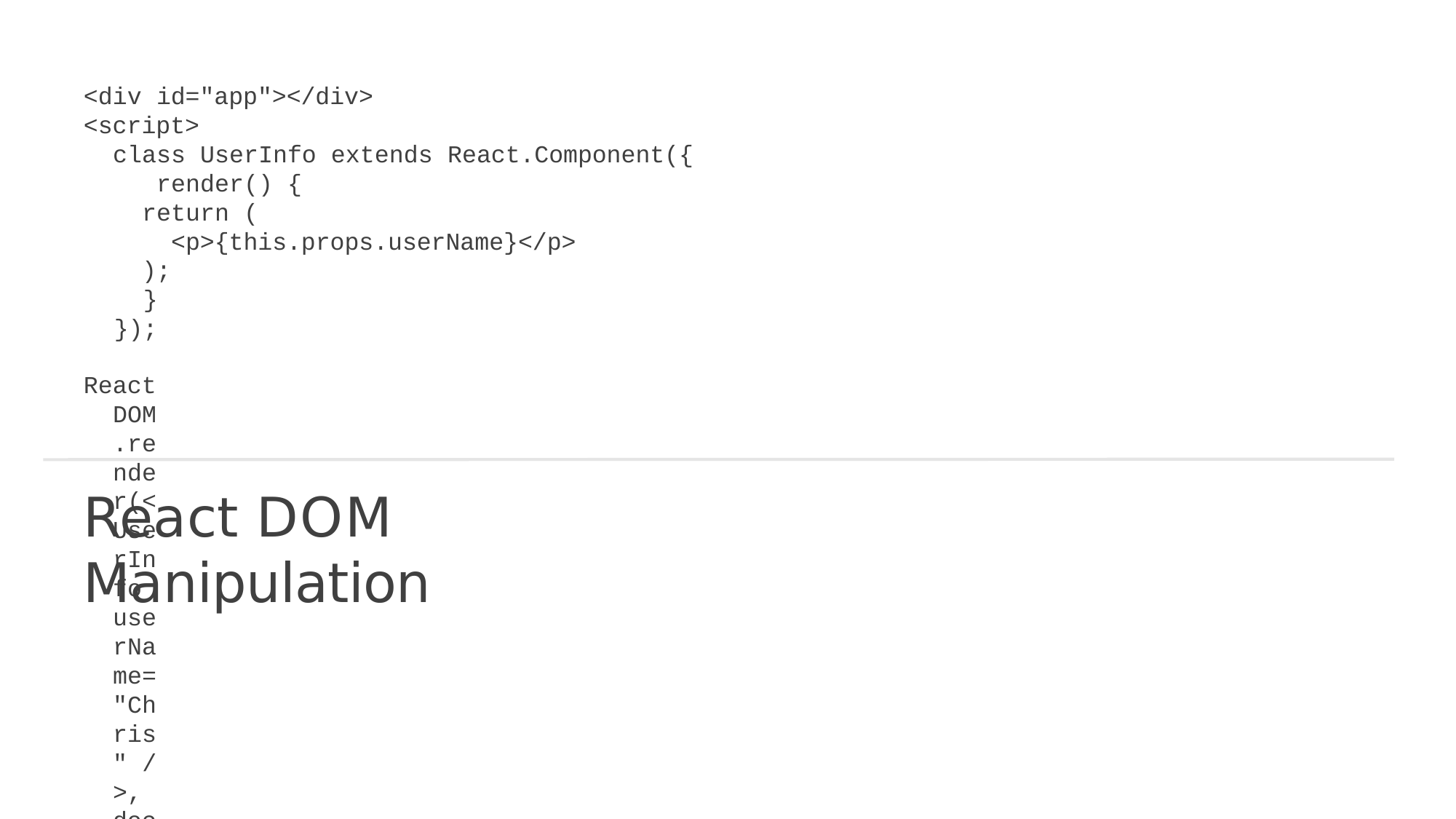

# <div id="app"></div>
<script>
class UserInfo extends React.Component({  render() {
return (
<p>{this.props.userName}</p>
);
}
});
ReactDOM.render(<UserInfo userName="Chris" />, document.getElementById('app'));
</script>

React DOM Manipulation
8